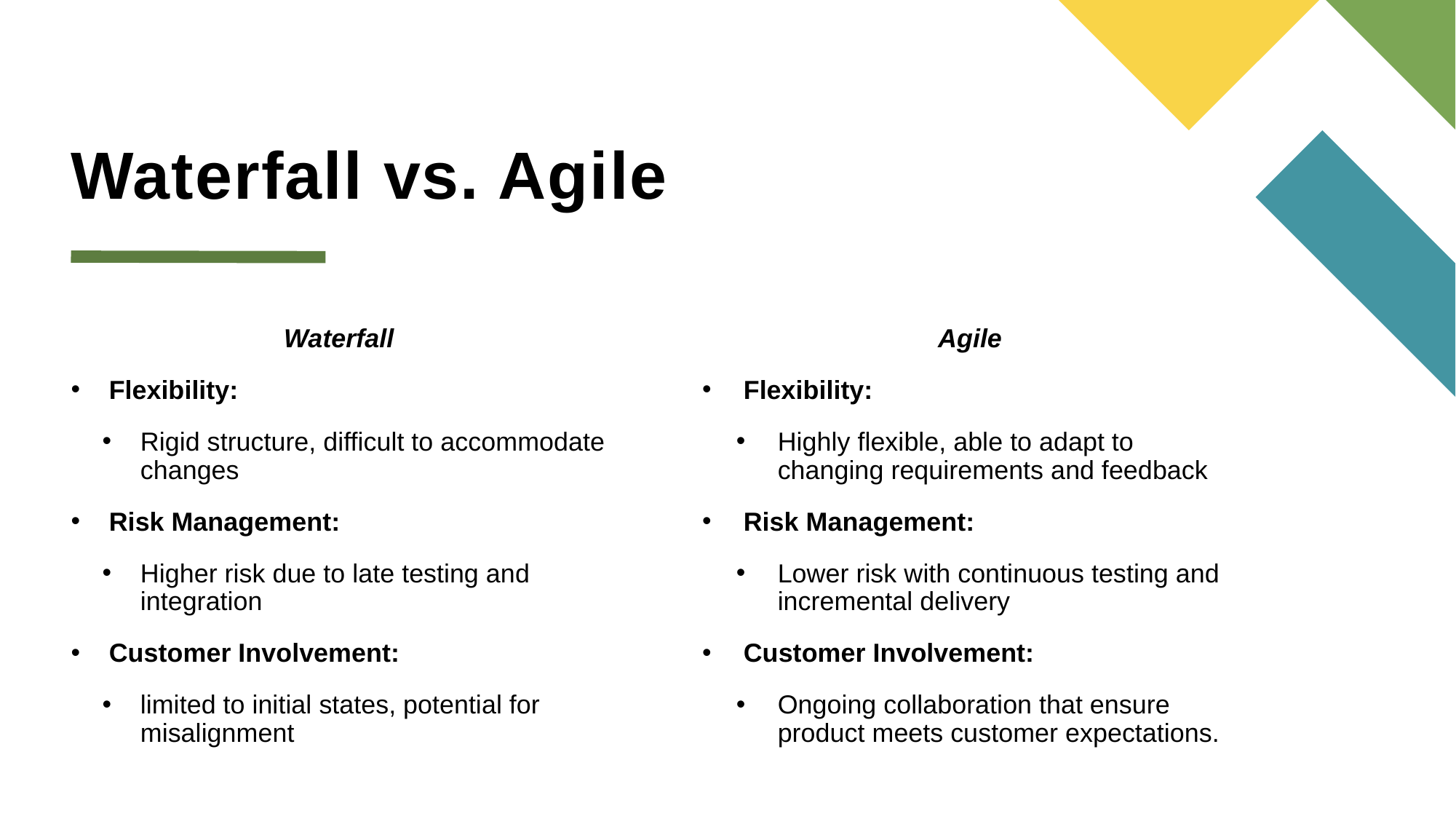

# Waterfall vs. Agile
Waterfall
Flexibility:
Rigid structure, difficult to accommodate changes
Risk Management:
Higher risk due to late testing and integration
Customer Involvement:
limited to initial states, potential for misalignment
Agile
Flexibility:
Highly flexible, able to adapt to changing requirements and feedback
Risk Management:
Lower risk with continuous testing and incremental delivery
Customer Involvement:
Ongoing collaboration that ensure product meets customer expectations.